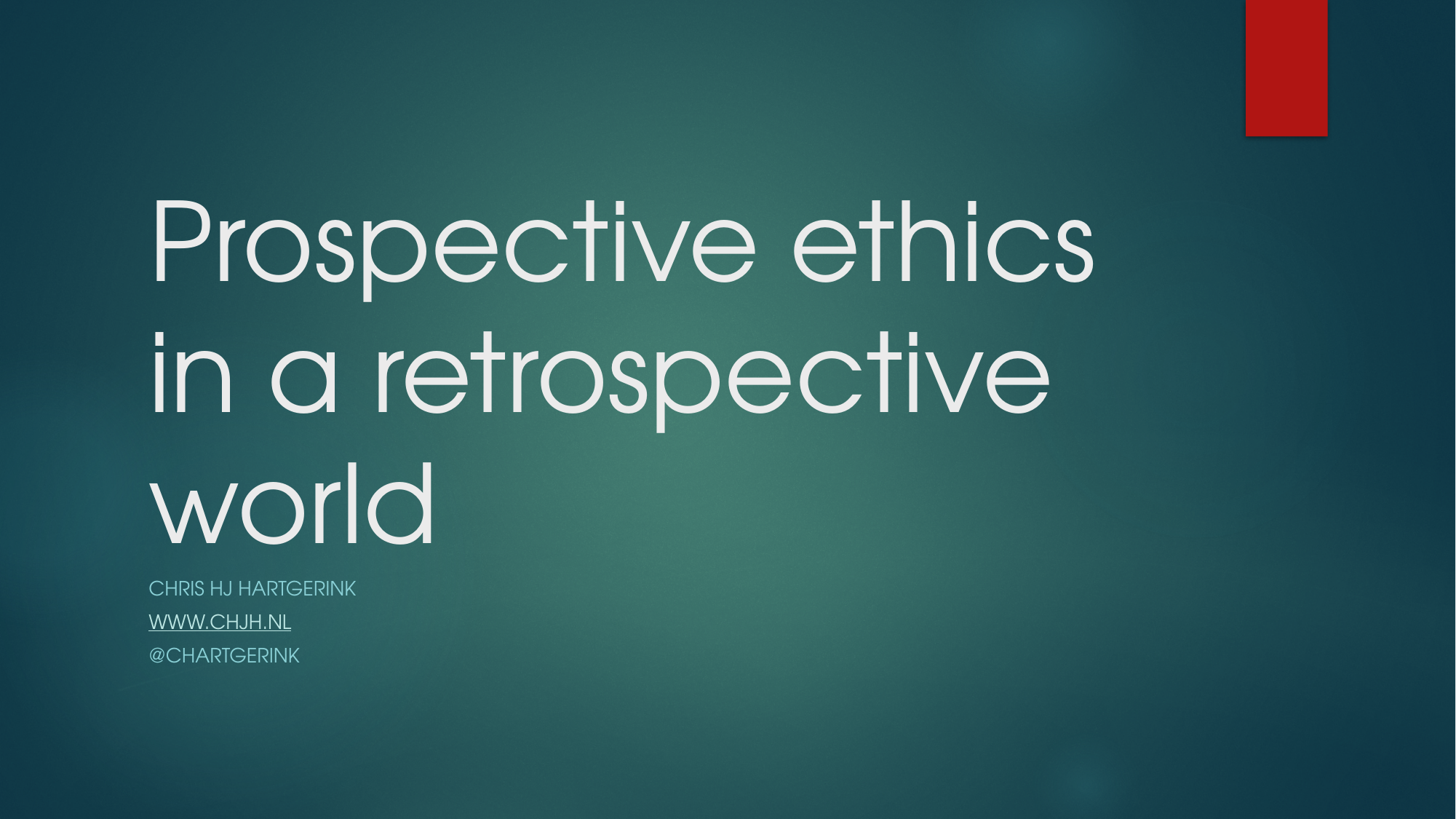

# Prospective ethics in a retrospective world
Chris HJ Hartgerink
www.chjh.nl
@chartgerink